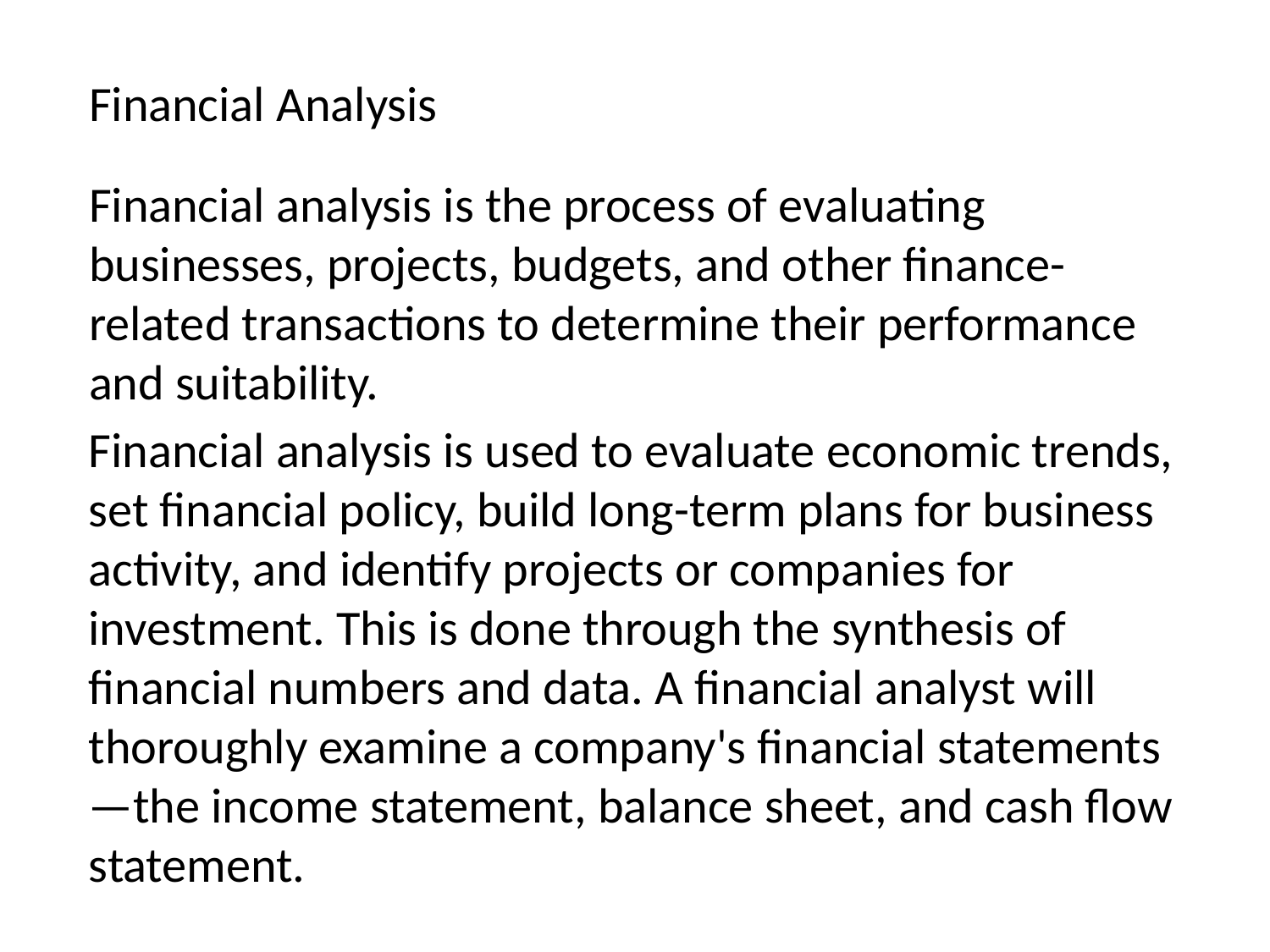

Financial Analysis
Financial analysis is the process of evaluating businesses, projects, budgets, and other finance-related transactions to determine their performance and suitability.
Financial analysis is used to evaluate economic trends, set financial policy, build long-term plans for business activity, and identify projects or companies for investment. This is done through the synthesis of financial numbers and data. A financial analyst will thoroughly examine a company's financial statements—the income statement, balance sheet, and cash flow statement.